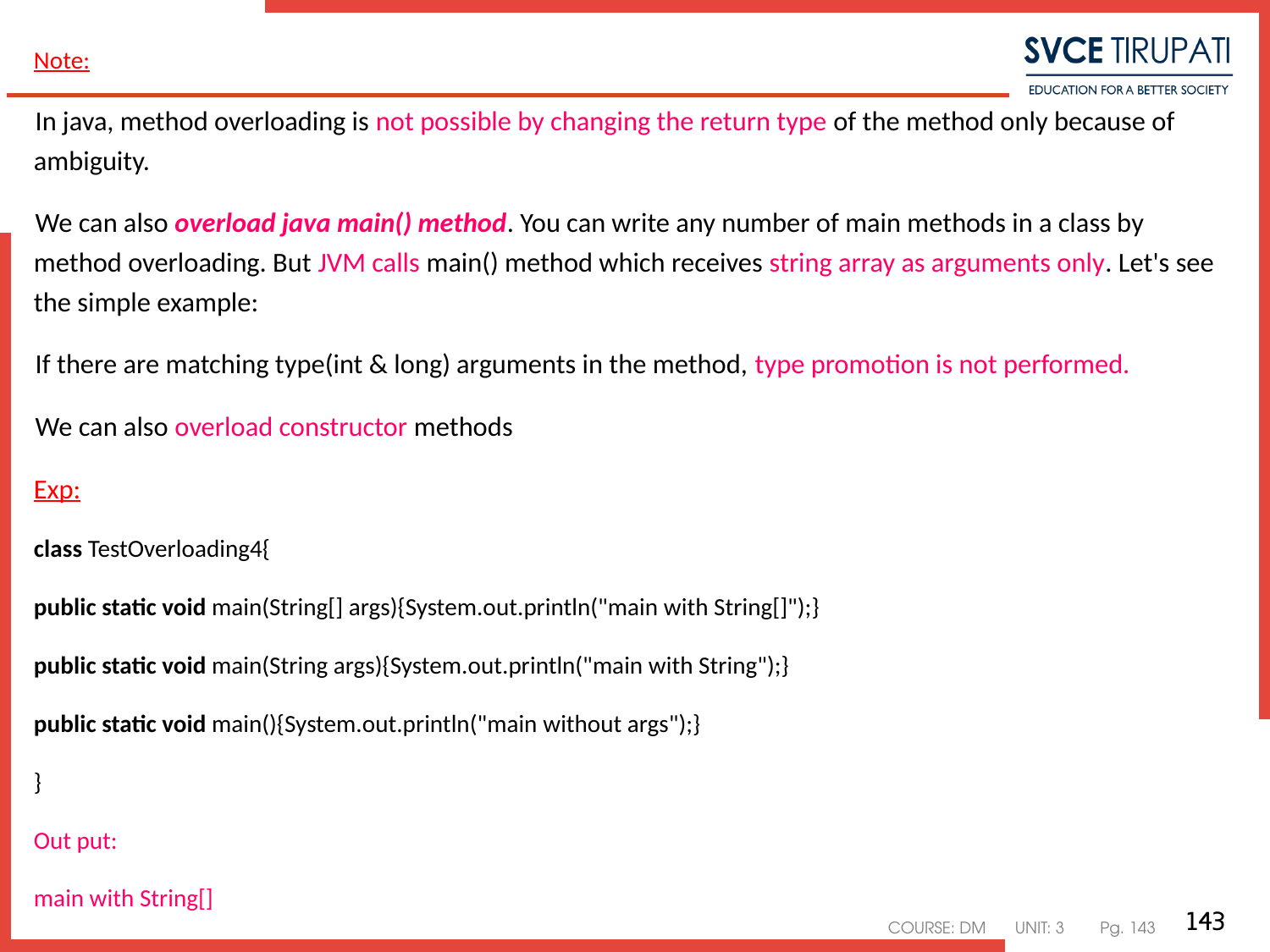

Note:
In java, method overloading is not possible by changing the return type of the method only because of ambiguity.
We can also overload java main() method. You can write any number of main methods in a class by method overloading. But JVM calls main() method which receives string array as arguments only. Let's see the simple example:
If there are matching type(int & long) arguments in the method, type promotion is not performed.
We can also overload constructor methods
Exp:
class TestOverloading4{
public static void main(String[] args){System.out.println("main with String[]");}
public static void main(String args){System.out.println("main with String");}
public static void main(){System.out.println("main without args");}
}
Out put:
main with String[]
#
143